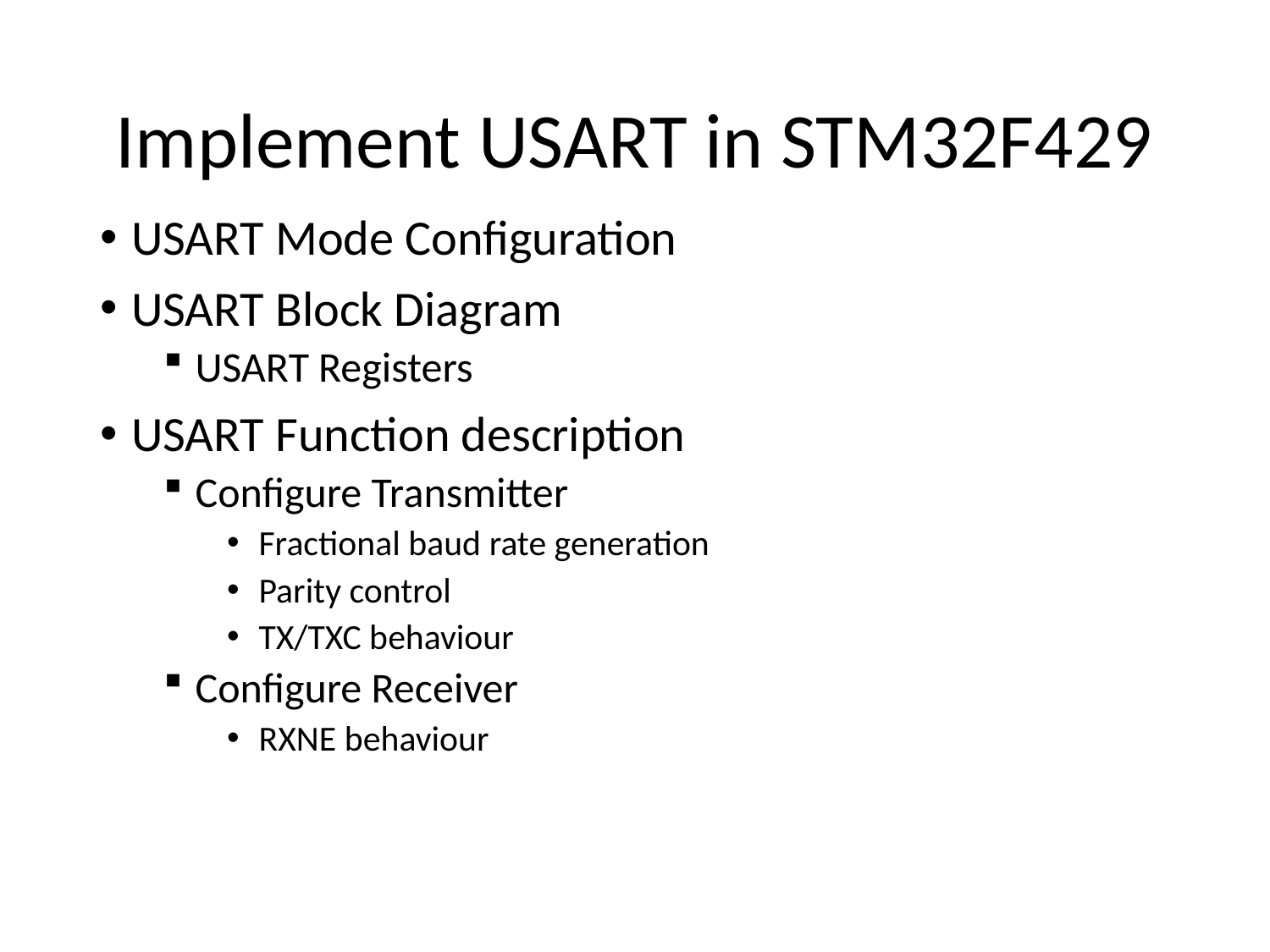

# Implement USART in STM32F429
USART Mode Configuration
USART Block Diagram
USART Registers
USART Function description
Configure Transmitter
Fractional baud rate generation
Parity control
TX/TXC behaviour
Configure Receiver
RXNE behaviour